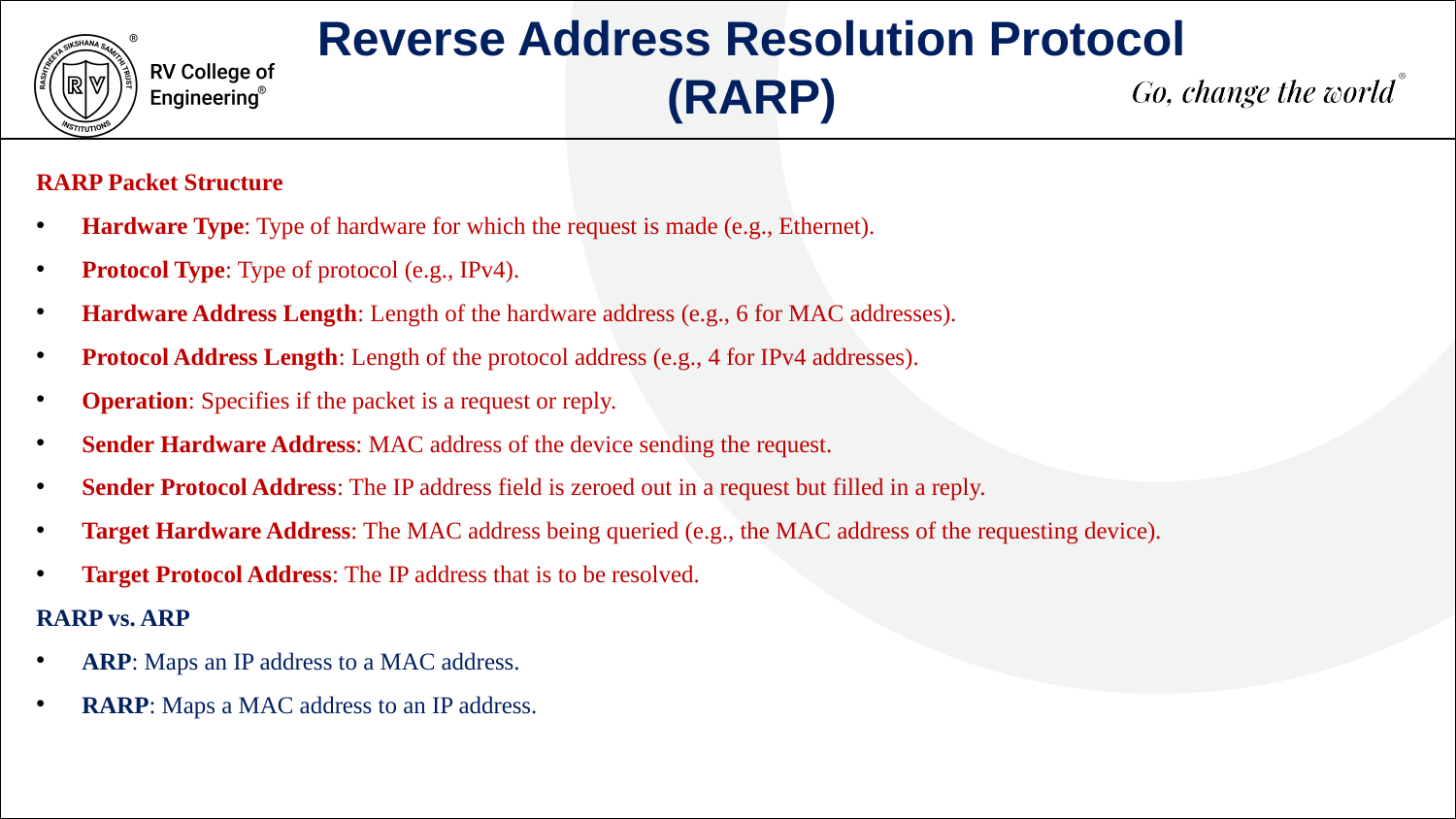

Reverse Address Resolution Protocol (RARP)

RARP Packet Structure
Hardware Type: Type of hardware for which the request is made (e.g., Ethernet).
Protocol Type: Type of protocol (e.g., IPv4).
Hardware Address Length: Length of the hardware address (e.g., 6 for MAC addresses).
Protocol Address Length: Length of the protocol address (e.g., 4 for IPv4 addresses).
Operation: Specifies if the packet is a request or reply.
Sender Hardware Address: MAC address of the device sending the request.
Sender Protocol Address: The IP address field is zeroed out in a request but filled in a reply.
Target Hardware Address: The MAC address being queried (e.g., the MAC address of the requesting device).
Target Protocol Address: The IP address that is to be resolved.
RARP vs. ARP
ARP: Maps an IP address to a MAC address.
RARP: Maps a MAC address to an IP address.